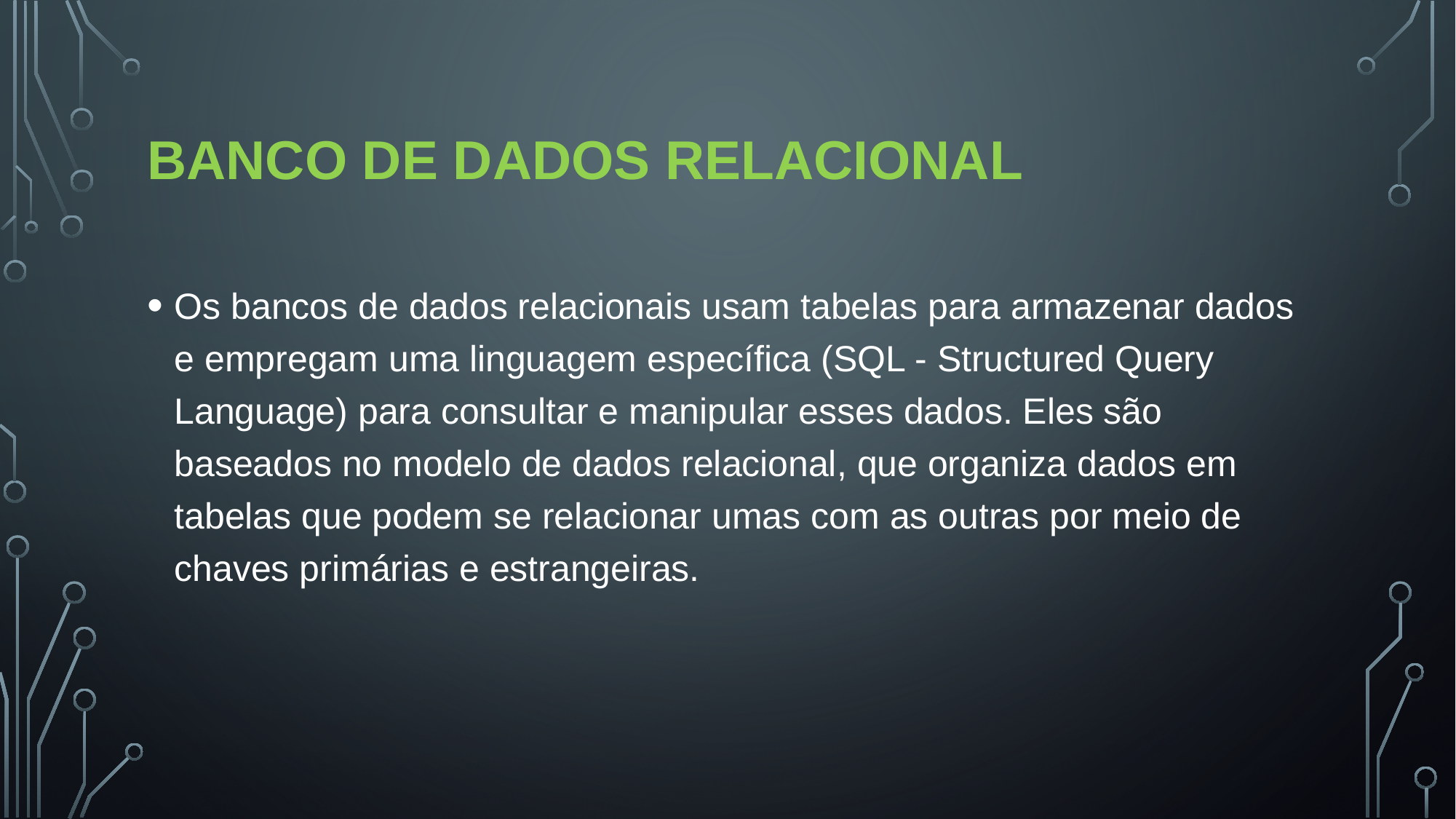

# Banco de dados Relacional
Os bancos de dados relacionais usam tabelas para armazenar dados e empregam uma linguagem específica (SQL - Structured Query Language) para consultar e manipular esses dados. Eles são baseados no modelo de dados relacional, que organiza dados em tabelas que podem se relacionar umas com as outras por meio de chaves primárias e estrangeiras.